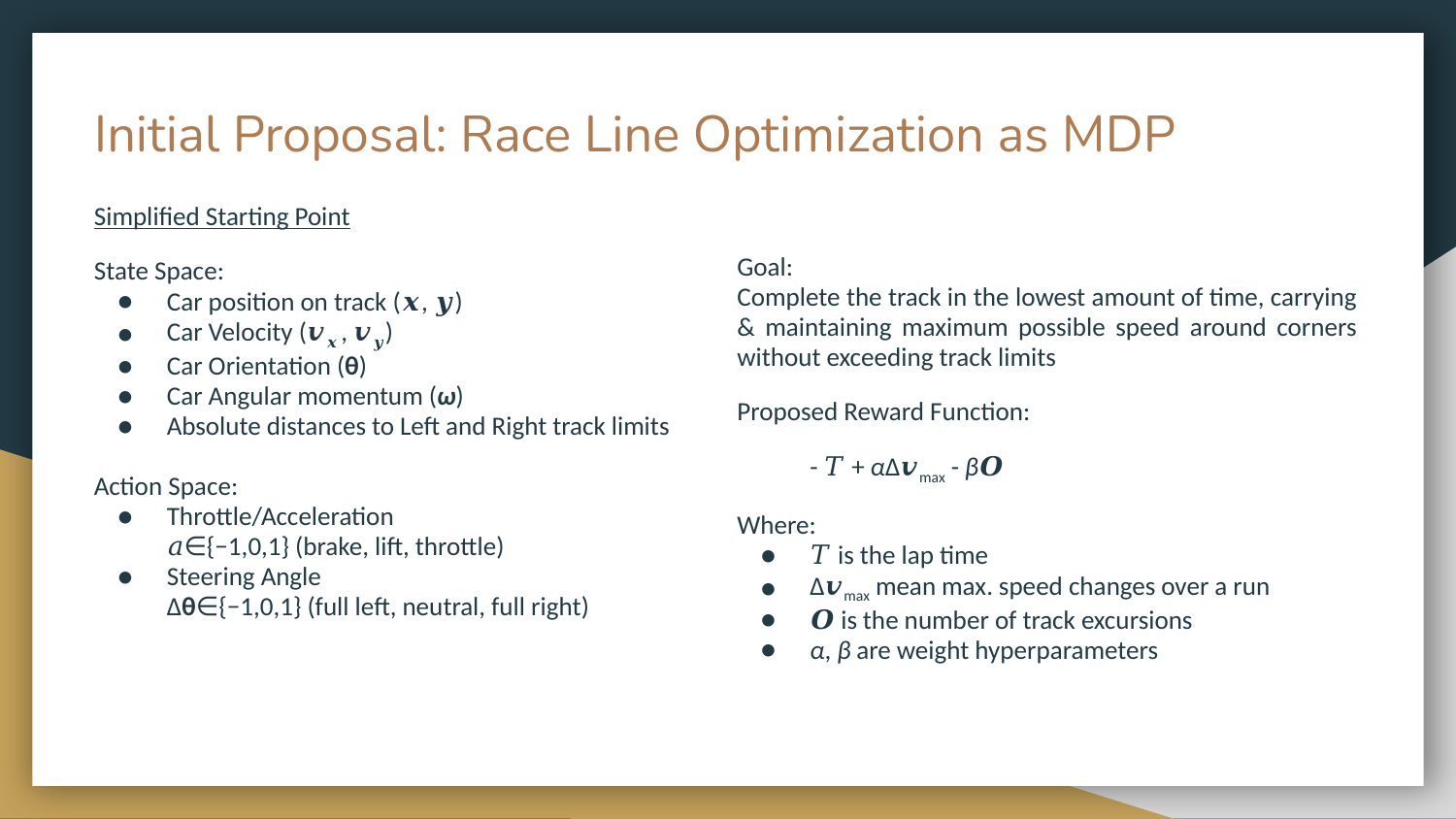

# Initial Proposal: Race Line Optimization as MDP
Simplified Starting Point
State Space:
Car position on track (𝒙, 𝒚)
Car Velocity (𝒗𝒙 , 𝒗𝒚)
Car Orientation (θ)
Car Angular momentum (ω)
Absolute distances to Left and Right track limits

Action Space:
Throttle/Acceleration
𝑎∈{−1,0,1} (brake, lift, throttle)
Steering Angle
Δθ∈{−1,0,1} (full left, neutral, full right)

Goal:
Complete the track in the lowest amount of time, carrying & maintaining maximum possible speed around corners without exceeding track limits
Proposed Reward Function:
- 𝑇 + αΔ𝒗max - β𝑶
Where:
𝑇 is the lap time
Δ𝒗max mean max. speed changes over a run
𝑶 is the number of track excursions
α, β are weight hyperparameters